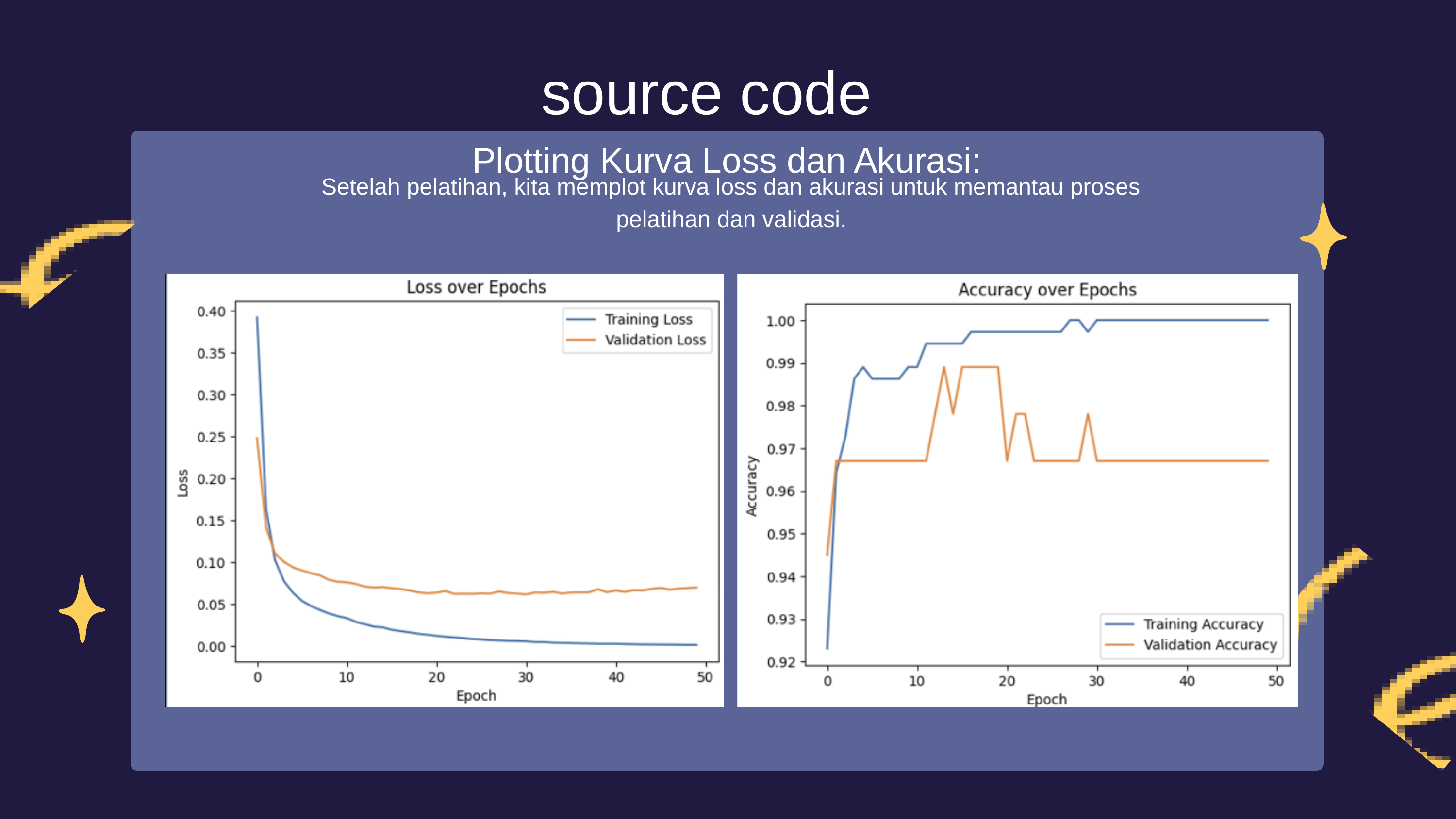

source code

Plotting Kurva Loss dan Akurasi:

Setelah pelatihan, kita memplot kurva loss dan akurasi untuk memantau proses pelatihan dan validasi.